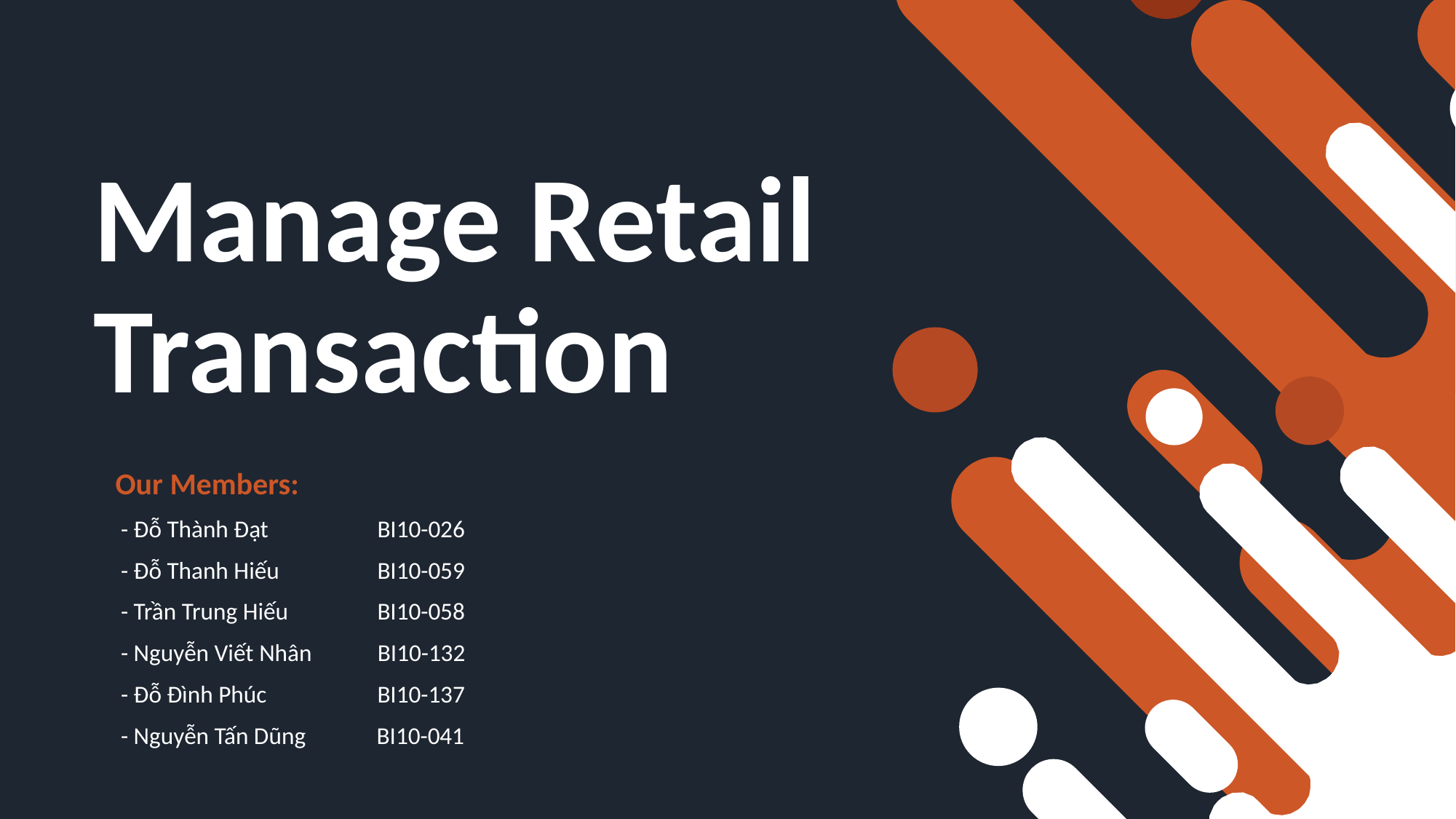

# Manage Retail Transaction
Our Members:
 - Đỗ Thành Đạt	        BI10-026
 - Đỗ Thanh Hiếu	        BI10-059
 - Trần Trung Hiếu	        BI10-058
 - Nguyễn Viết Nhân            BI10-132
 - Đỗ Đình Phúc	        BI10-137
 - Nguyễn Tấn Dũng             BI10-041